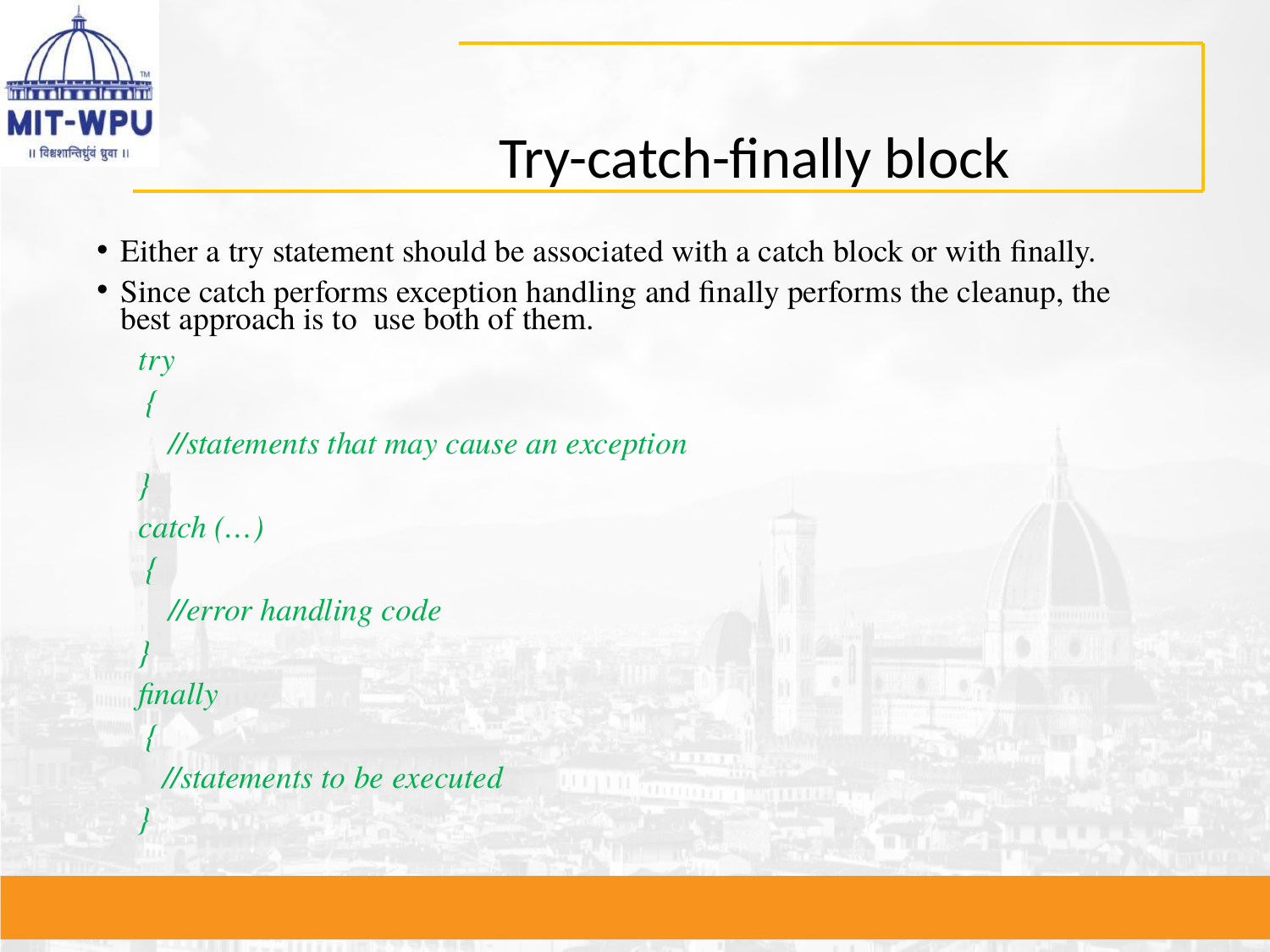

# Try-catch-finally block
Either a try statement should be associated with a catch block or with finally.
Since catch performs exception handling and finally performs the cleanup, the best approach is to  use both of them.
try
{
//statements that may cause an exception
}
catch (…)
{
//error handling code
}
finally
{
//statements to be executed
}